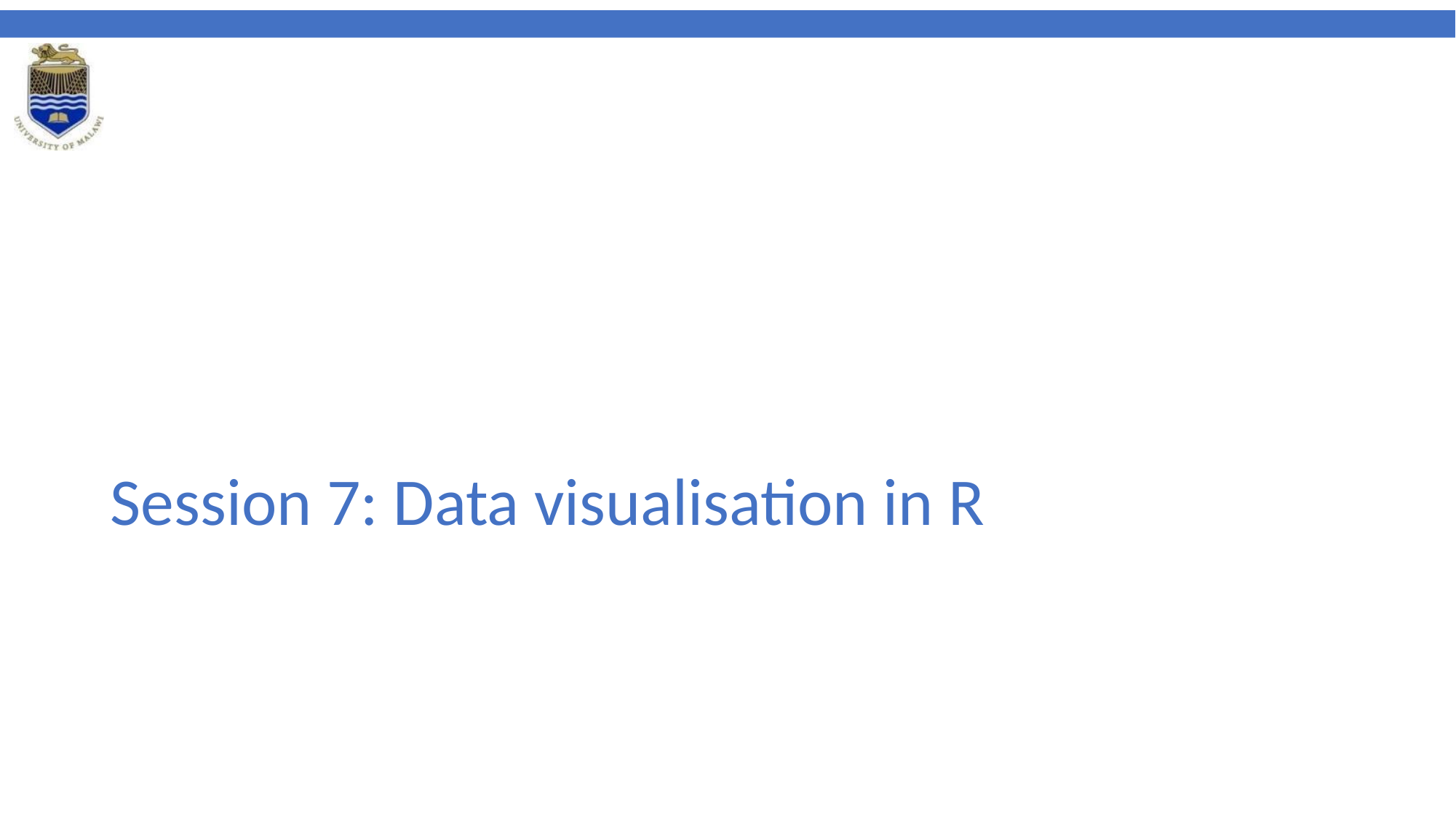

# Session 7: Data visualisation in R